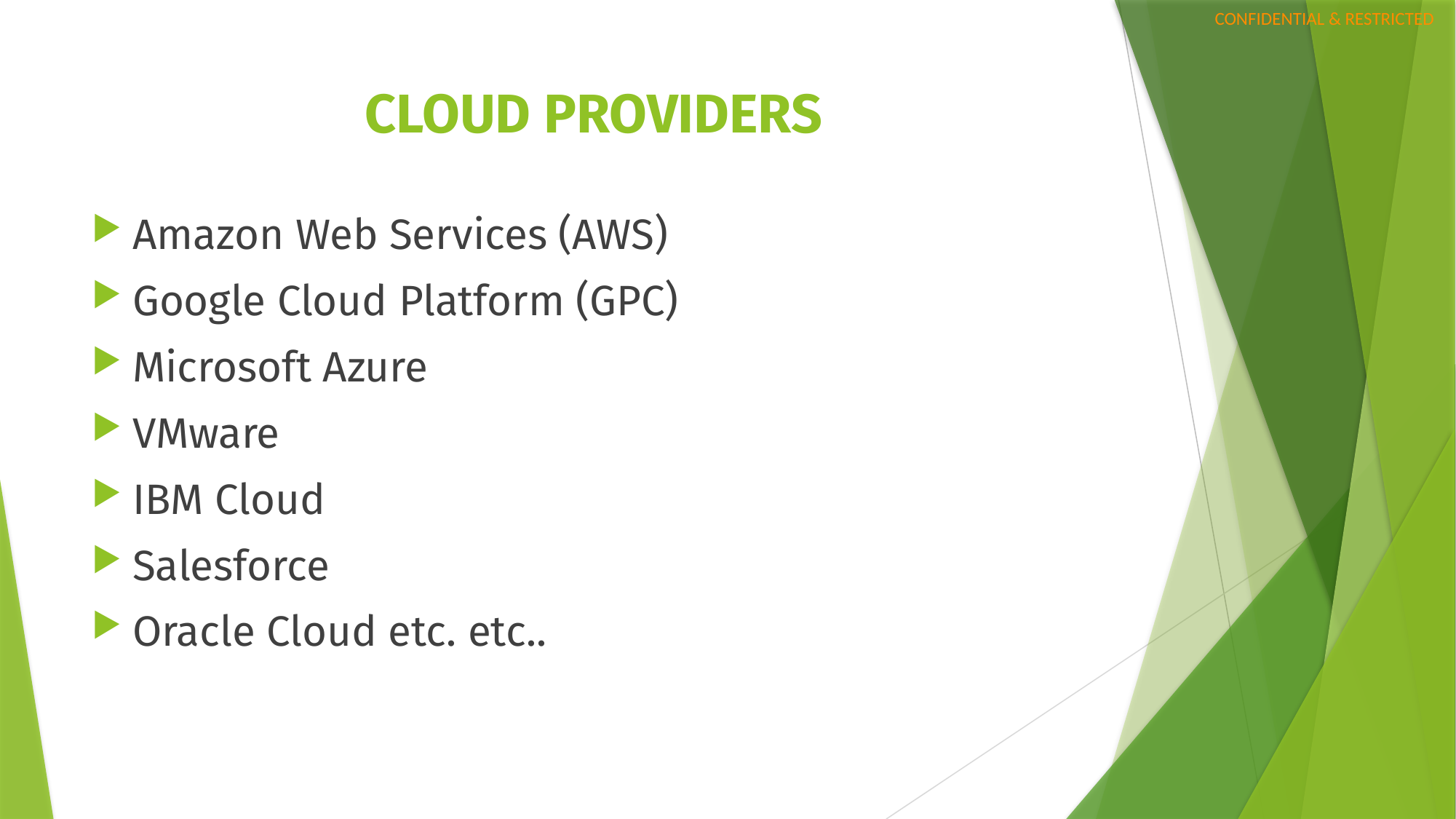

# CLOUD PROVIDERS
Amazon Web Services (AWS)
Google Cloud Platform (GPC)
Microsoft Azure
VMware
IBM Cloud
Salesforce
Oracle Cloud etc. etc..